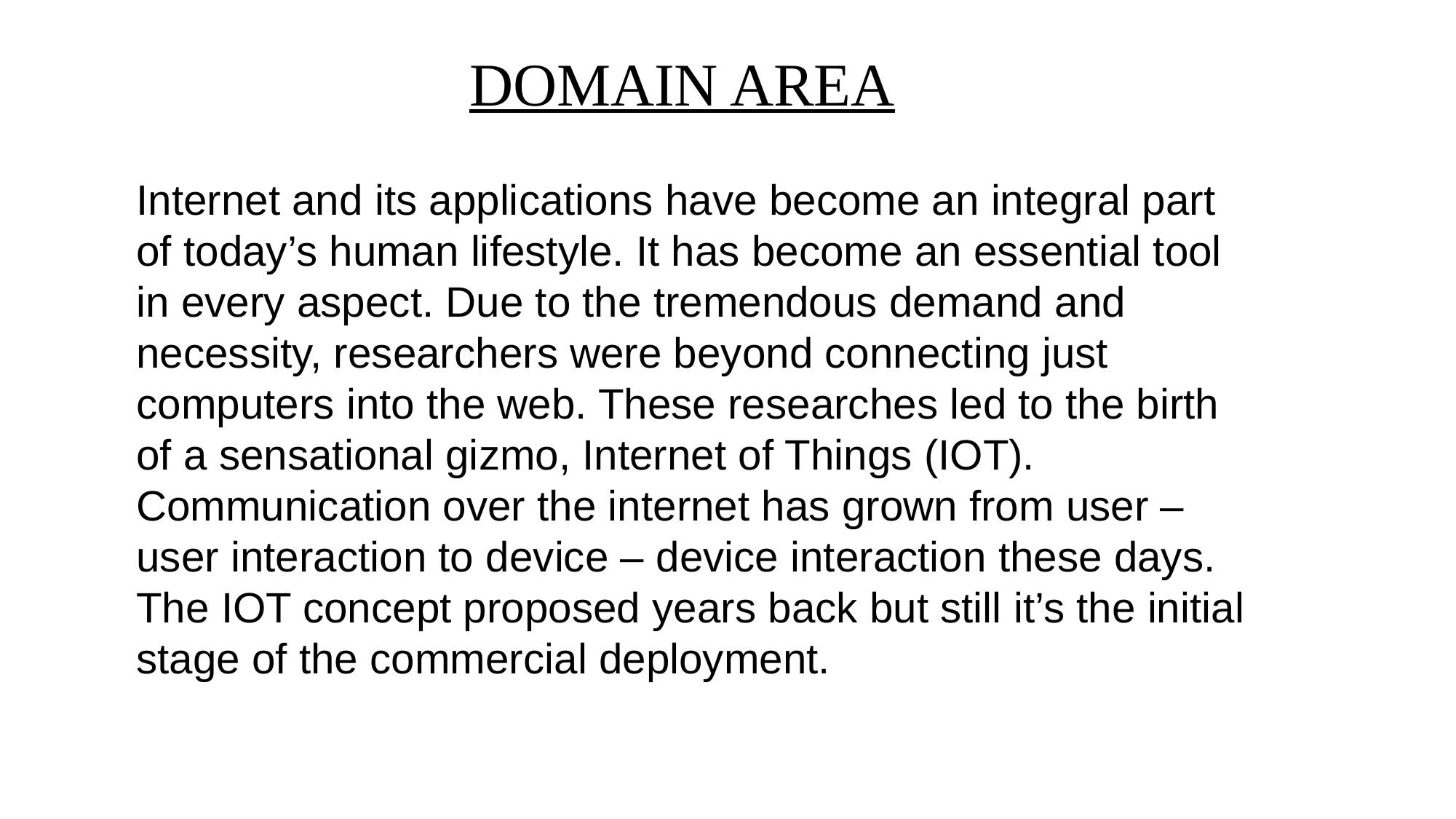

# DOMAIN AREA
Internet and its applications have become an integral part of today’s human lifestyle. It has become an essential tool in every aspect. Due to the tremendous demand and necessity, researchers were beyond connecting just computers into the web. These researches led to the birth of a sensational gizmo, Internet of Things (IOT). Communication over the internet has grown from user – user interaction to device – device interaction these days. The IOT concept proposed years back but still it’s the initial stage of the commercial deployment.